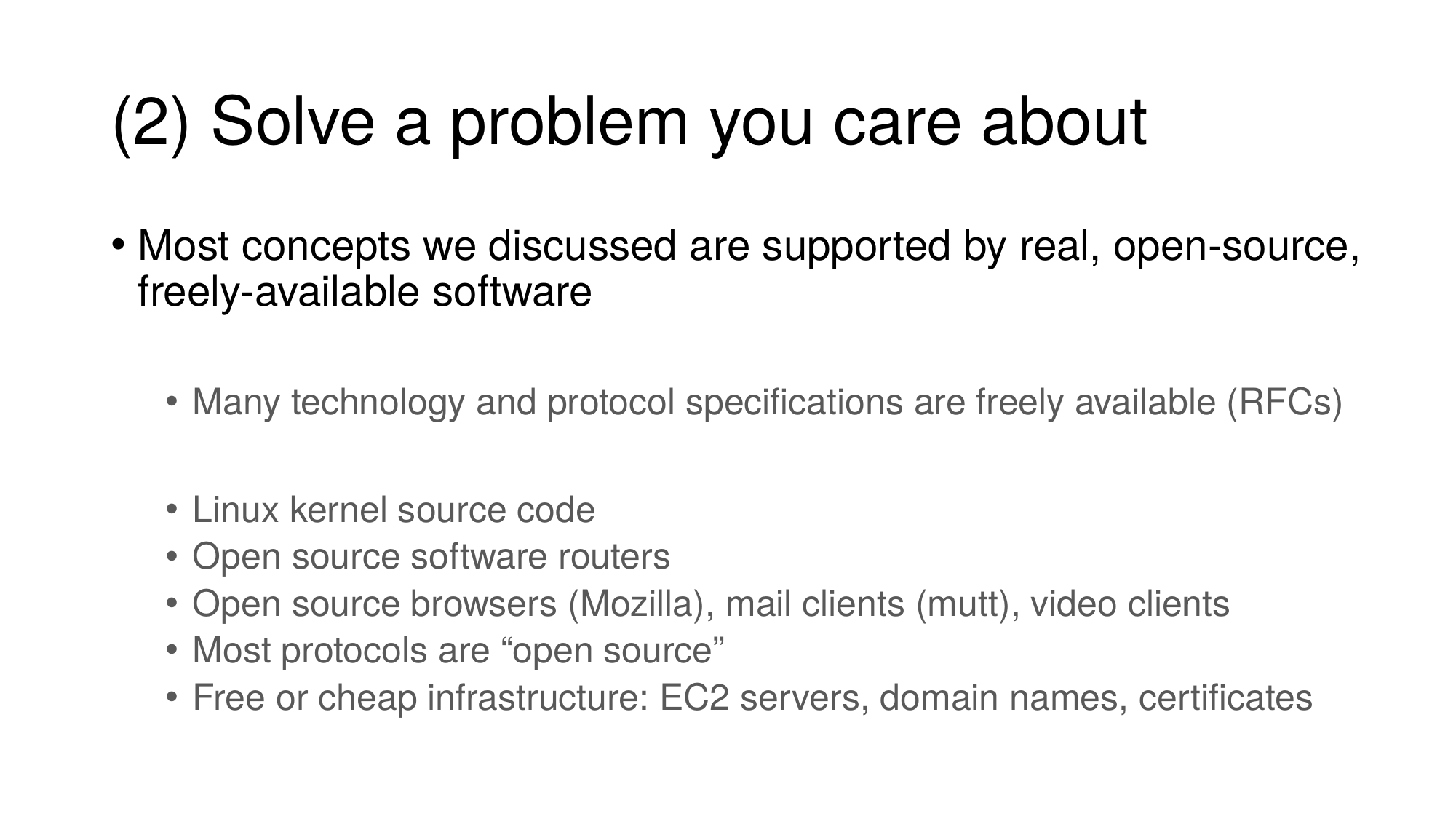

# (2) Solve a problem you care about
Most concepts we discussed are supported by real, open-source, freely-available software

Many technology and protocol specifications are freely available (RFCs)

Linux kernel source code
Open source software routers
Open source browsers (Mozilla), mail clients (mutt), video clients
Most protocols are “open source”
Free or cheap infrastructure: EC2 servers, domain names, certificates